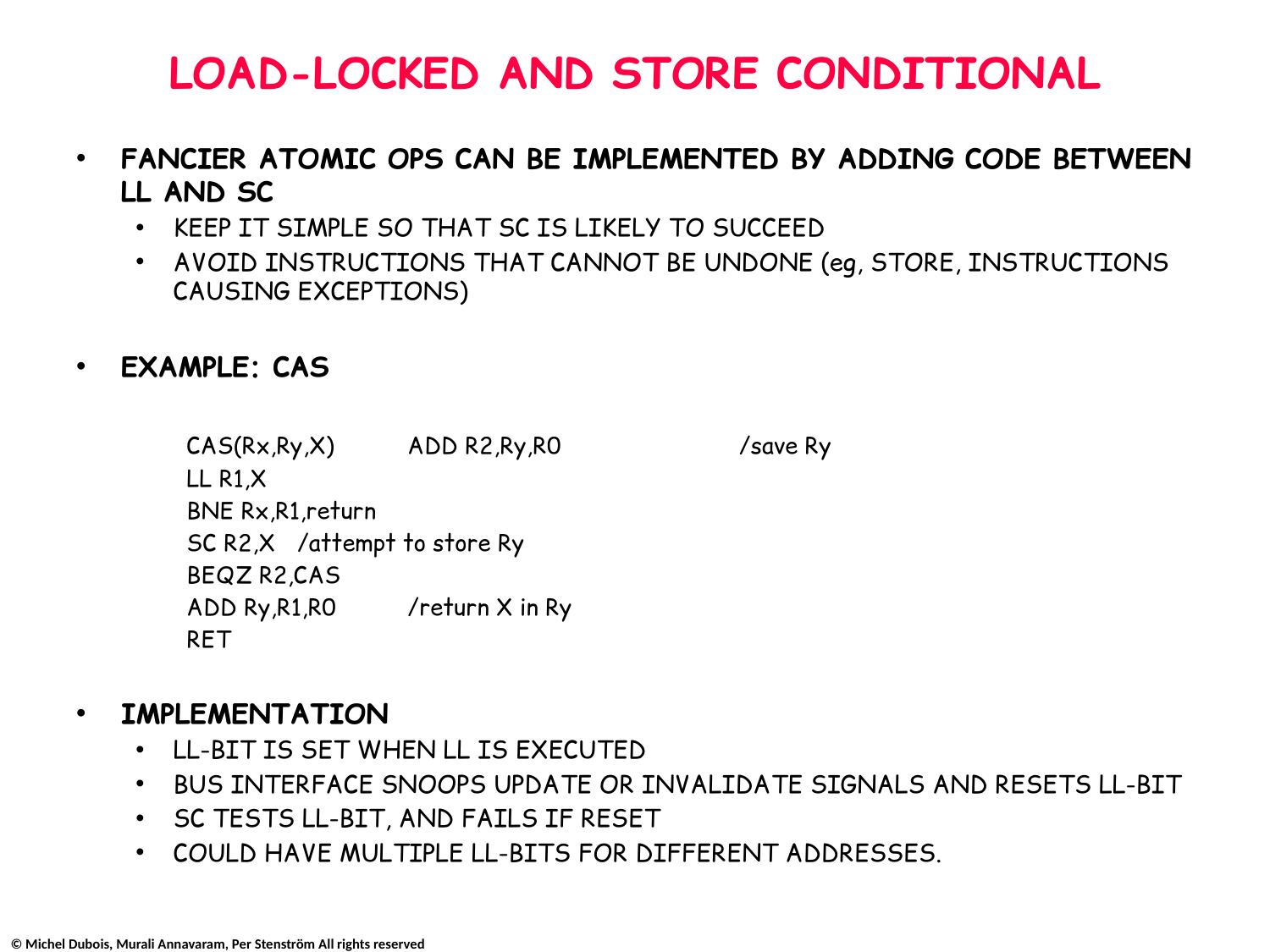

# LOAD-LOCKED AND STORE CONDITIONAL
FANCIER ATOMIC OPS CAN BE IMPLEMENTED BY ADDING CODE BETWEEN LL AND SC
KEEP IT SIMPLE SO THAT SC IS LIKELY TO SUCCEED
AVOID INSTRUCTIONS THAT CANNOT BE UNDONE (eg, STORE, INSTRUCTIONS CAUSING EXCEPTIONS)

EXAMPLE: CAS

	CAS(Rx,Ry,X)		ADD R2,Ry,R0				/save Ry
					LL R1,X
					BNE Rx,R1,return
					SC R2,X  				/attempt to store Ry
					BEQZ R2,CAS
					ADD Ry,R1,R0				/return X in Ry
					RET

IMPLEMENTATION
LL-BIT IS SET WHEN LL IS EXECUTED
BUS INTERFACE SNOOPS UPDATE OR INVALIDATE SIGNALS AND RESETS LL-BIT
SC TESTS LL-BIT, AND FAILS IF RESET
COULD HAVE MULTIPLE LL-BITS FOR DIFFERENT ADDRESSES.